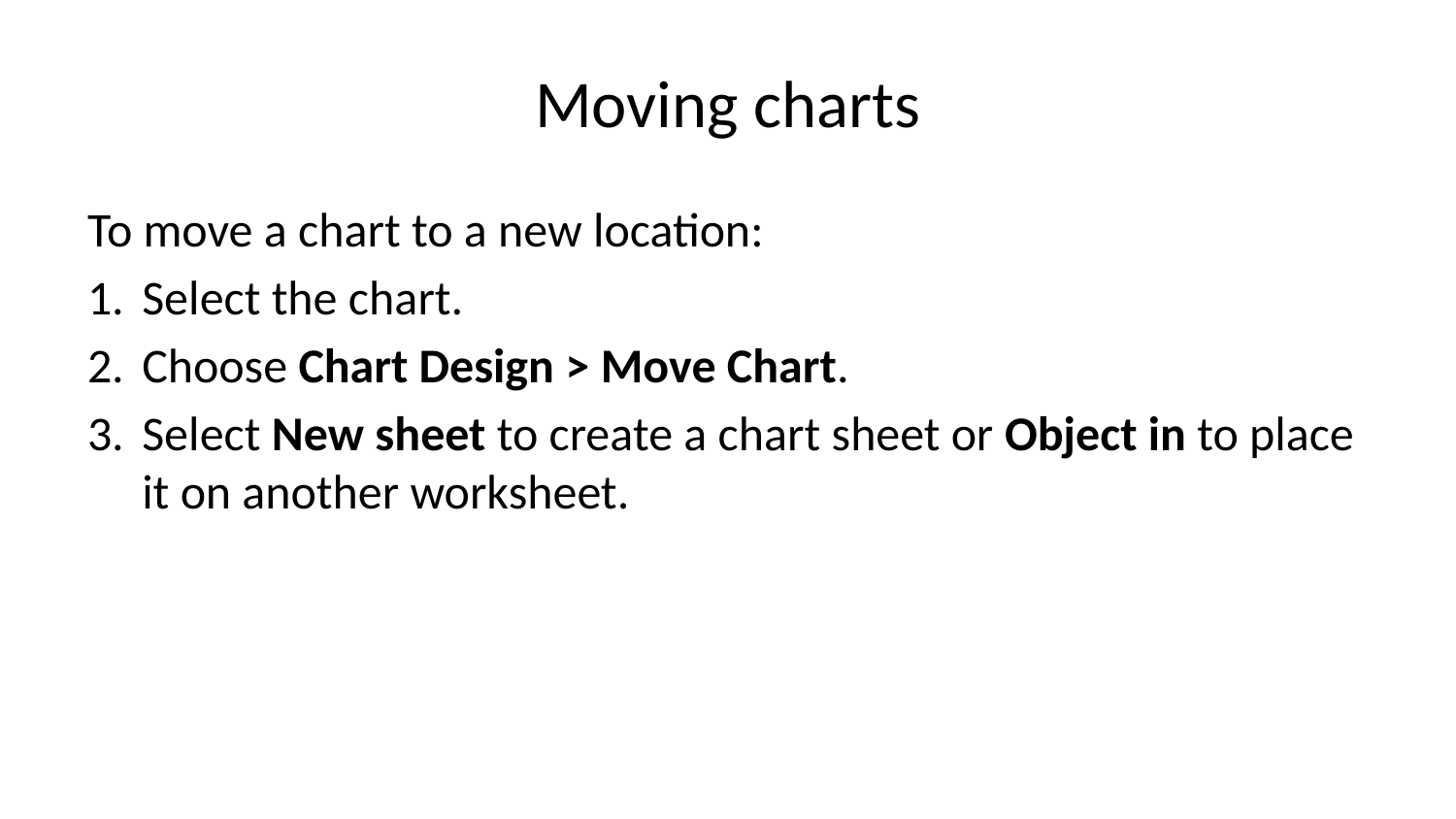

# Moving charts
To move a chart to a new location:
Select the chart.
Choose Chart Design > Move Chart.
Select New sheet to create a chart sheet or Object in to place it on another worksheet.